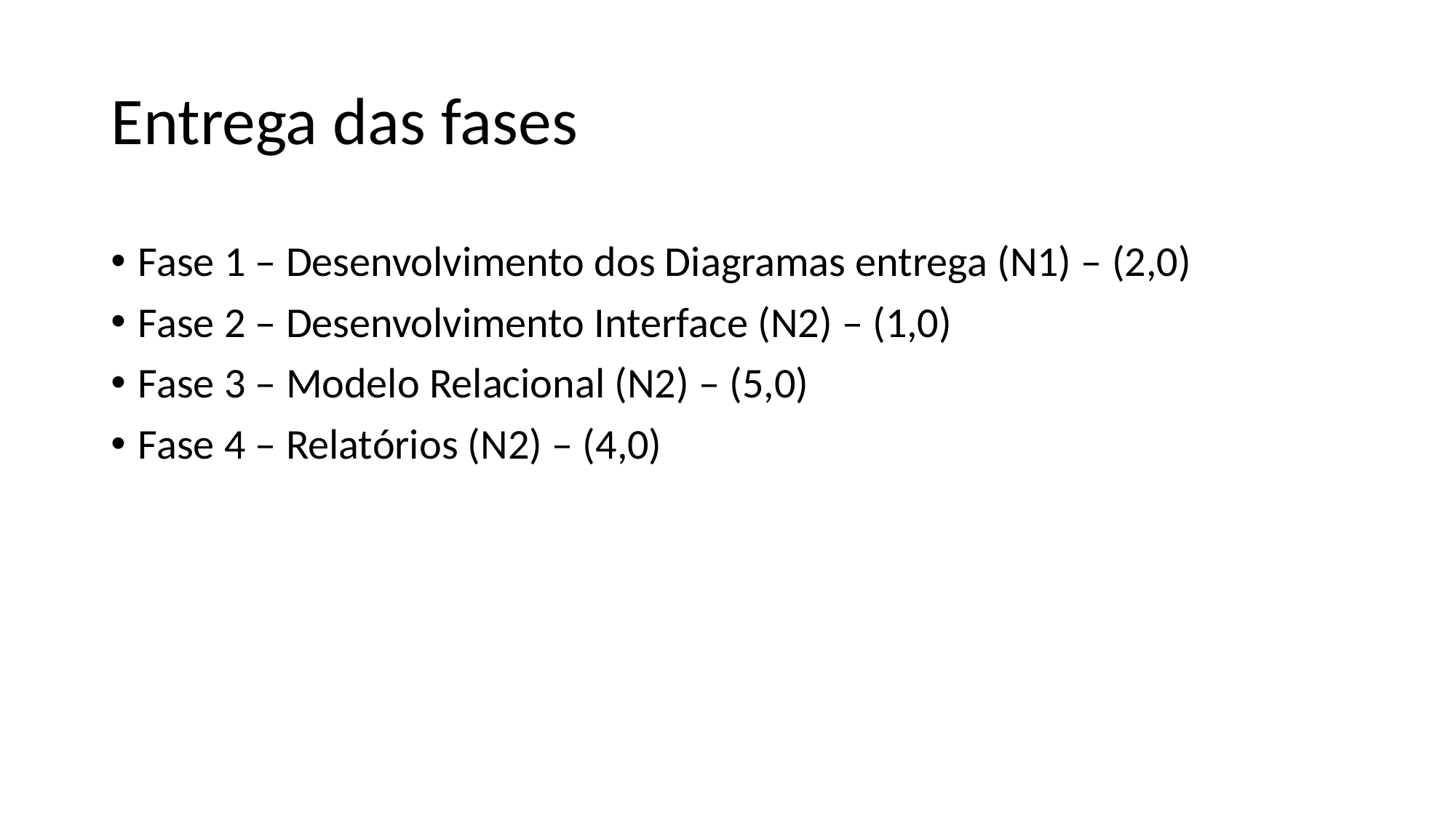

# Entrega das fases

Fase 1 – Desenvolvimento dos Diagramas entrega (N1) – (2,0)
Fase 2 – Desenvolvimento Interface (N2) – (1,0)
Fase 3 – Modelo Relacional (N2) – (5,0)
Fase 4 – Relatórios (N2) – (4,0)